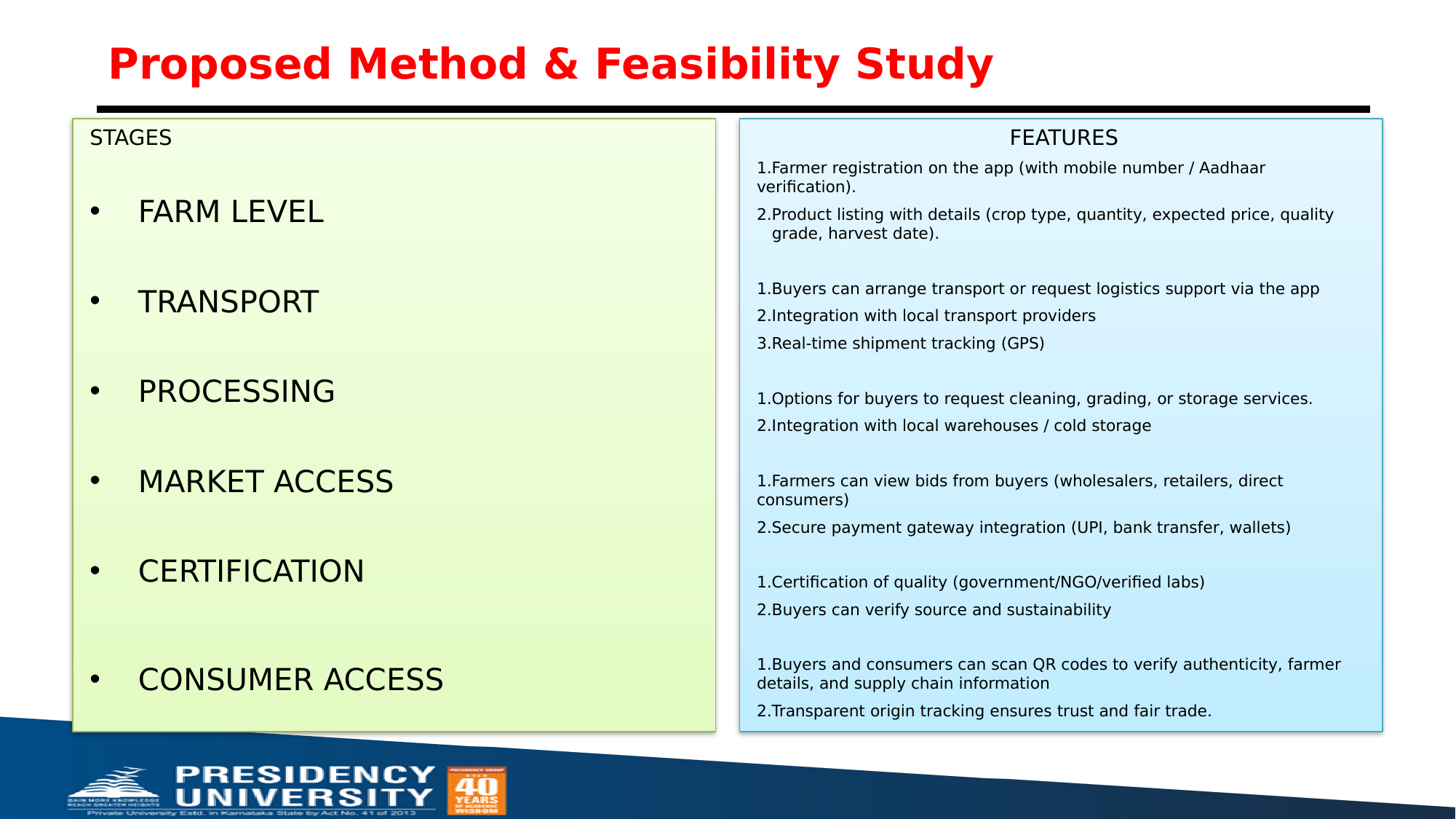

# Proposed Method & Feasibility Study
STAGES

FARM LEVEL

TRANSPORT

PROCESSING

MARKET ACCESS

CERTIFICATION

CONSUMER ACCESS

FEATURES
1.Farmer registration on the app (with mobile number / Aadhaar  verification).
2.Product listing with details (crop type, quantity, expected price, quality           grade, harvest date).

1.Buyers can arrange transport or request logistics support via the app
2.Integration with local transport providers
3.Real-time shipment tracking (GPS)

1.Options for buyers to request cleaning, grading, or storage services.
2.Integration with local warehouses / cold storage

1.Farmers can view bids from buyers (wholesalers, retailers, direct consumers)
2.Secure payment gateway integration (UPI, bank transfer, wallets)

1.Certification of quality (government/NGO/verified labs)
2.Buyers can verify source and sustainability

1.Buyers and consumers can scan QR codes to verify authenticity, farmer details, and supply chain information
2.Transparent origin tracking ensures trust and fair trade.